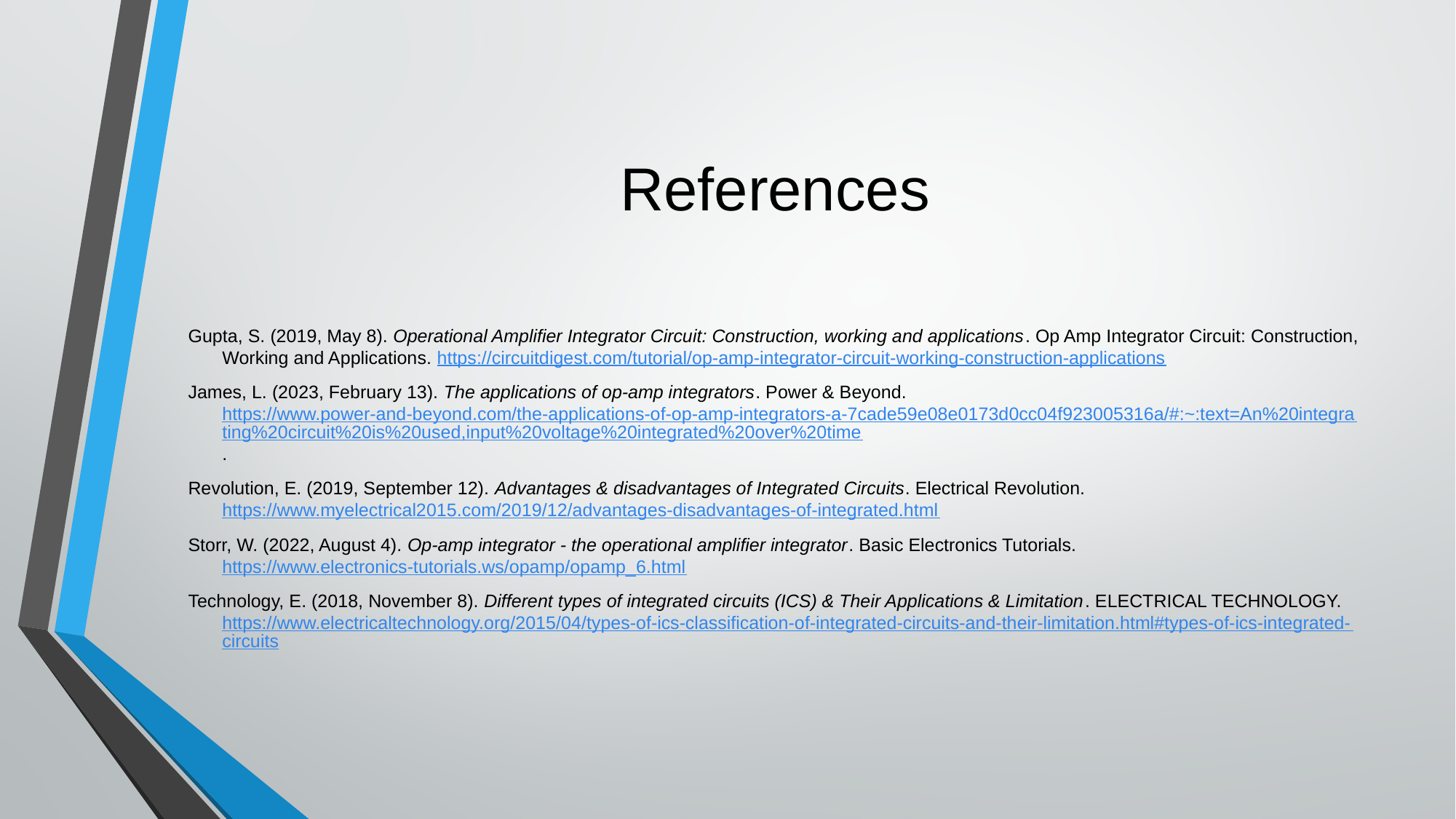

# References
Gupta, S. (2019, May 8). Operational Amplifier Integrator Circuit: Construction, working and applications. Op Amp Integrator Circuit: Construction, Working and Applications. https://circuitdigest.com/tutorial/op-amp-integrator-circuit-working-construction-applications
James, L. (2023, February 13). The applications of op-amp integrators. Power & Beyond. https://www.power-and-beyond.com/the-applications-of-op-amp-integrators-a-7cade59e08e0173d0cc04f923005316a/#:~:text=An%20integrating%20circuit%20is%20used,input%20voltage%20integrated%20over%20time.
Revolution, E. (2019, September 12). Advantages & disadvantages of Integrated Circuits. Electrical Revolution. https://www.myelectrical2015.com/2019/12/advantages-disadvantages-of-integrated.html
Storr, W. (2022, August 4). Op-amp integrator - the operational amplifier integrator. Basic Electronics Tutorials. https://www.electronics-tutorials.ws/opamp/opamp_6.html
Technology, E. (2018, November 8). Different types of integrated circuits (ICS) & Their Applications & Limitation. ELECTRICAL TECHNOLOGY. https://www.electricaltechnology.org/2015/04/types-of-ics-classification-of-integrated-circuits-and-their-limitation.html#types-of-ics-integrated-circuits